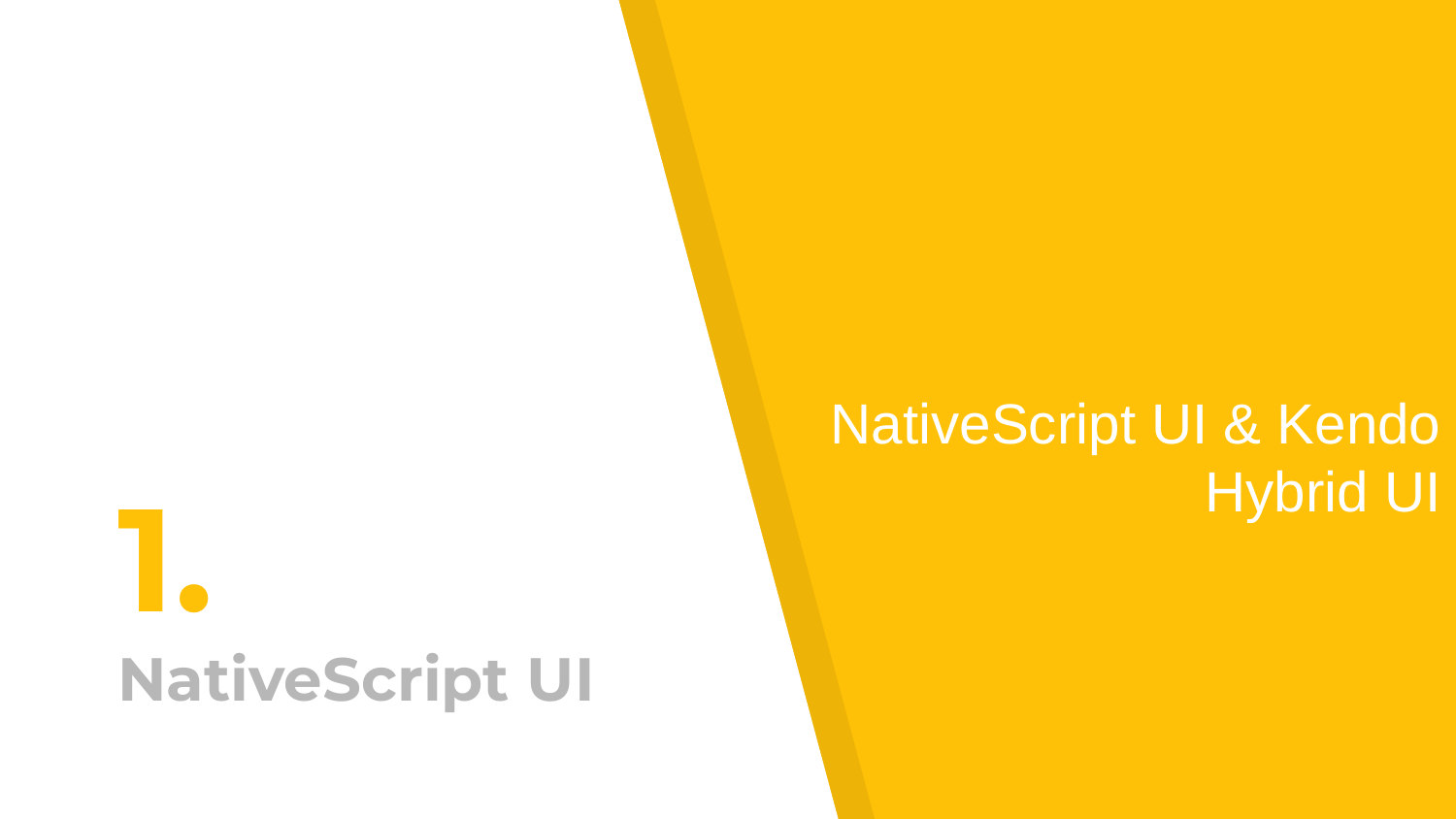

# 1.
NativeScript UI
NativeScript UI & Kendo Hybrid UI